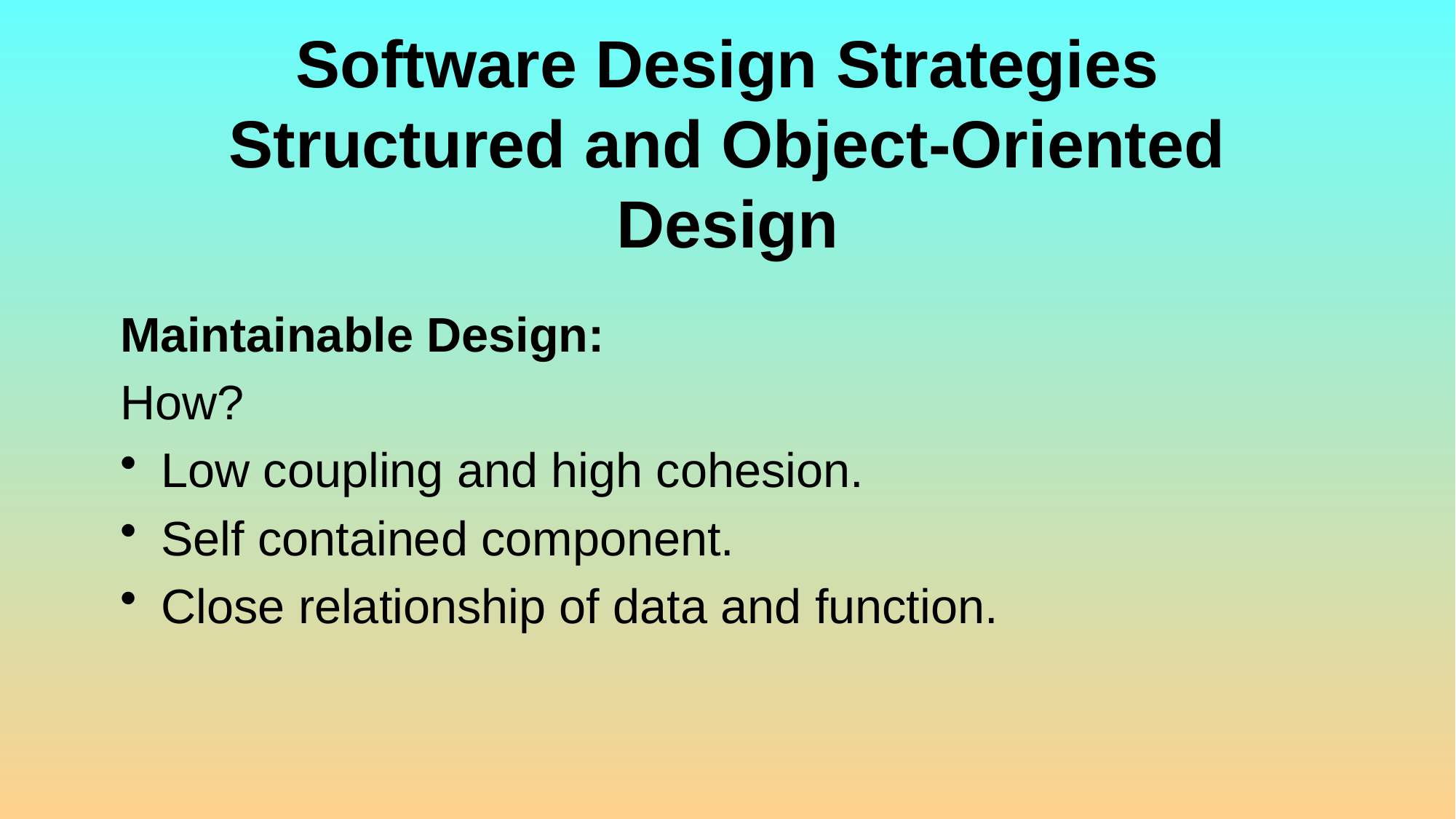

# Software Design Strategies Structured and Object-Oriented Design
Maintainable Design:
How?
Low coupling and high cohesion.
Self contained component.
Close relationship of data and function.